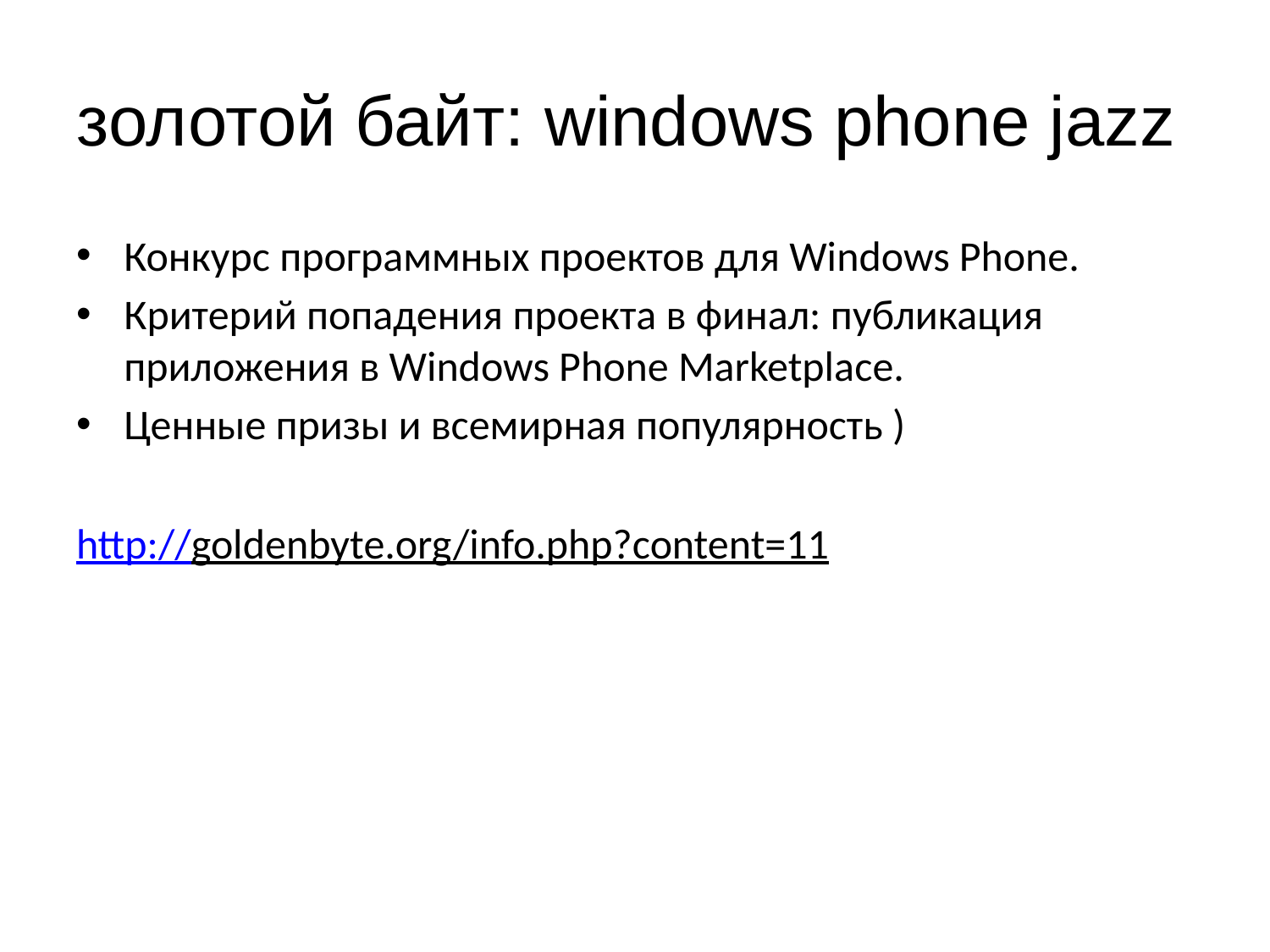

# золотой байт: windows phone jazz
Конкурс программных проектов для Windows Phone.
Критерий попадения проекта в финал: публикация приложения в Windows Phone Marketplace.
Ценные призы и всемирная популярность )

http://goldenbyte.org/info.php?content=11